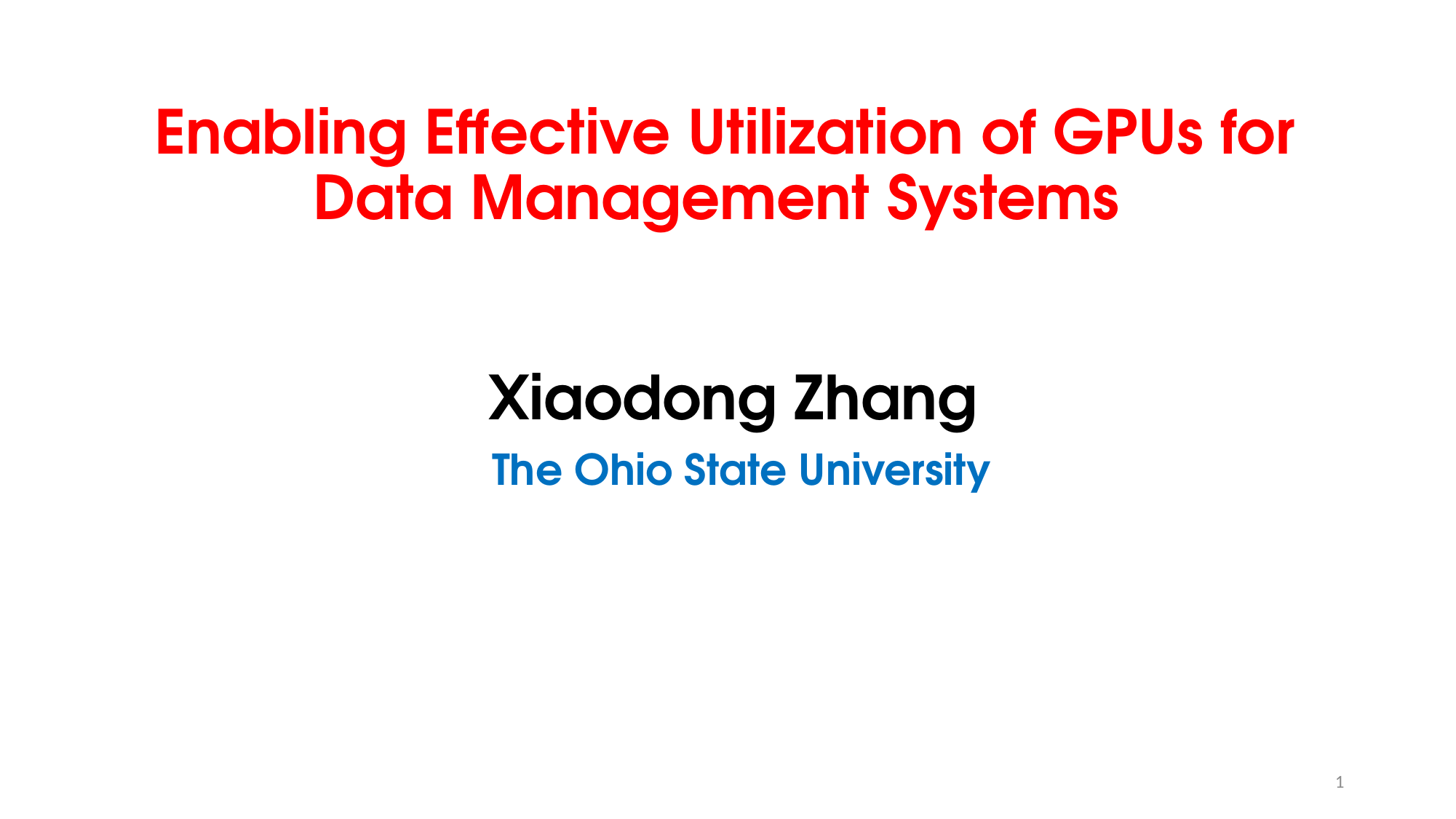

# Enabling Effective Utilization of GPUs for Data Management Systems
Xiaodong Zhang
The Ohio State University

1